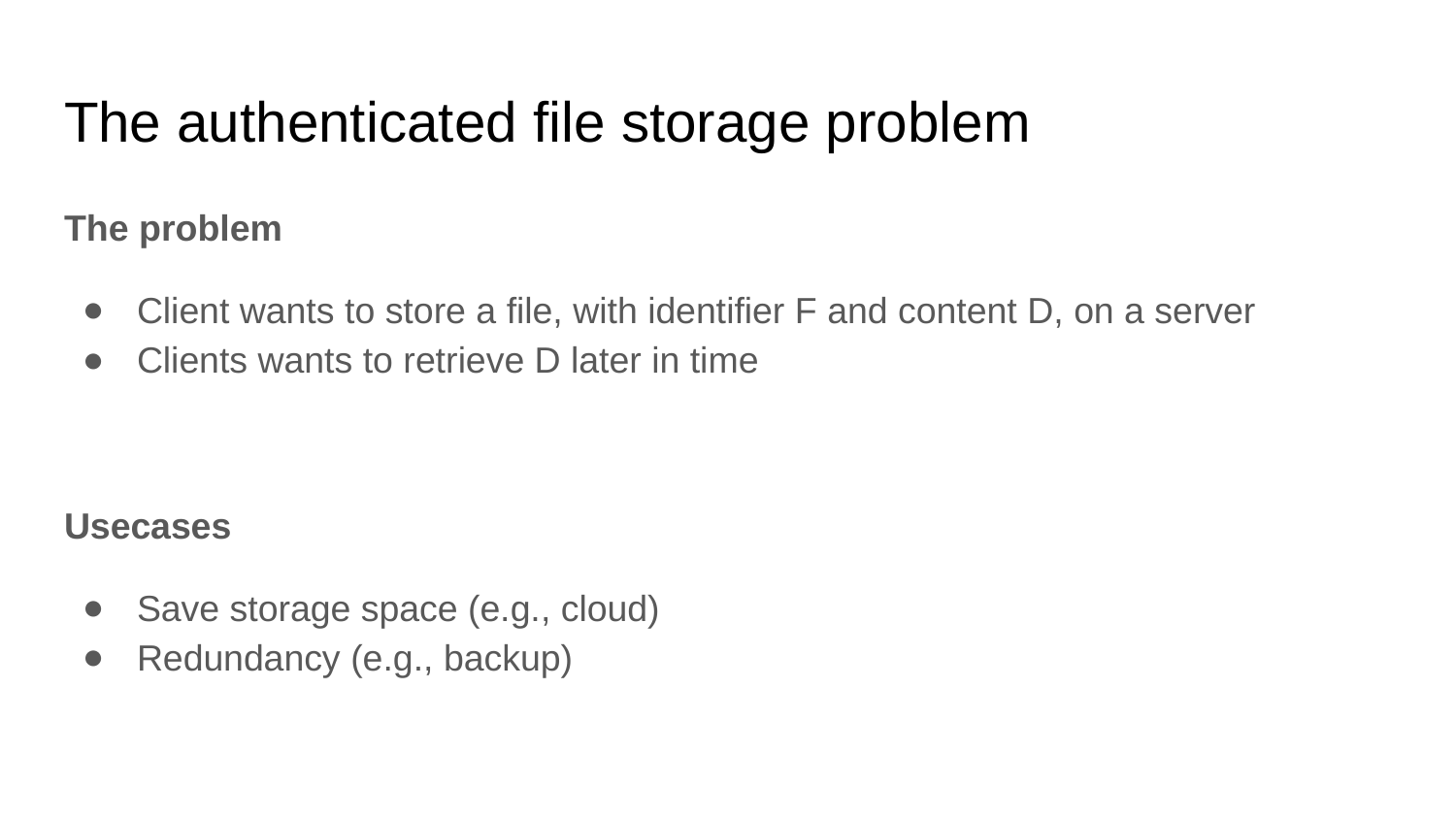

# The authenticated file storage problem
The problem
Client wants to store a file, with identifier F and content D, on a server
Clients wants to retrieve D later in time

Usecases
Save storage space (e.g., cloud)
Redundancy (e.g., backup)